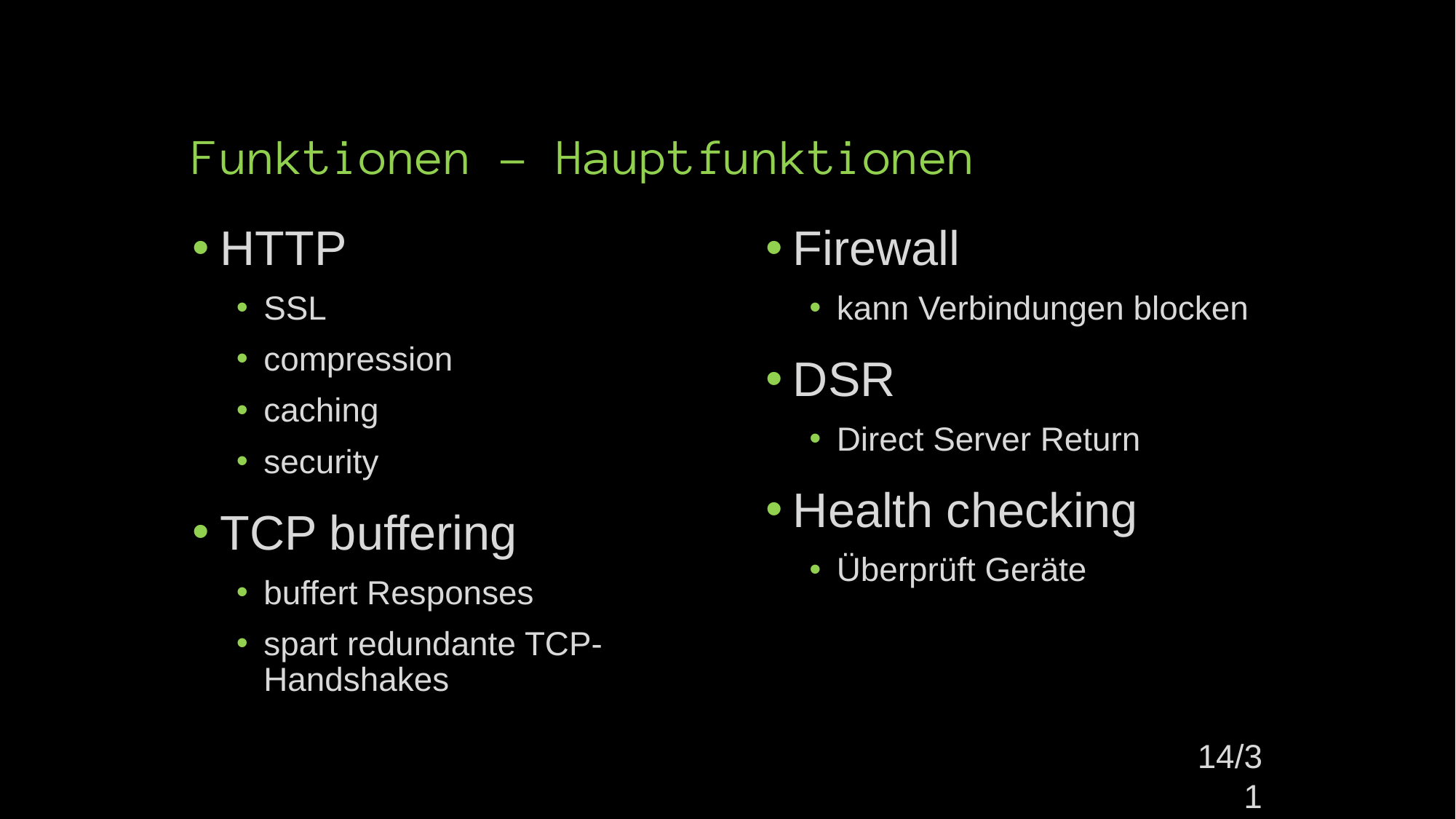

# Funktionen - Hauptfunktionen
HTTP
SSL
compression
caching
security
TCP buffering
buffert Responses
spart redundante TCP-Handshakes
Firewall
kann Verbindungen blocken
DSR
Direct Server Return
Health checking
Überprüft Geräte

14/31